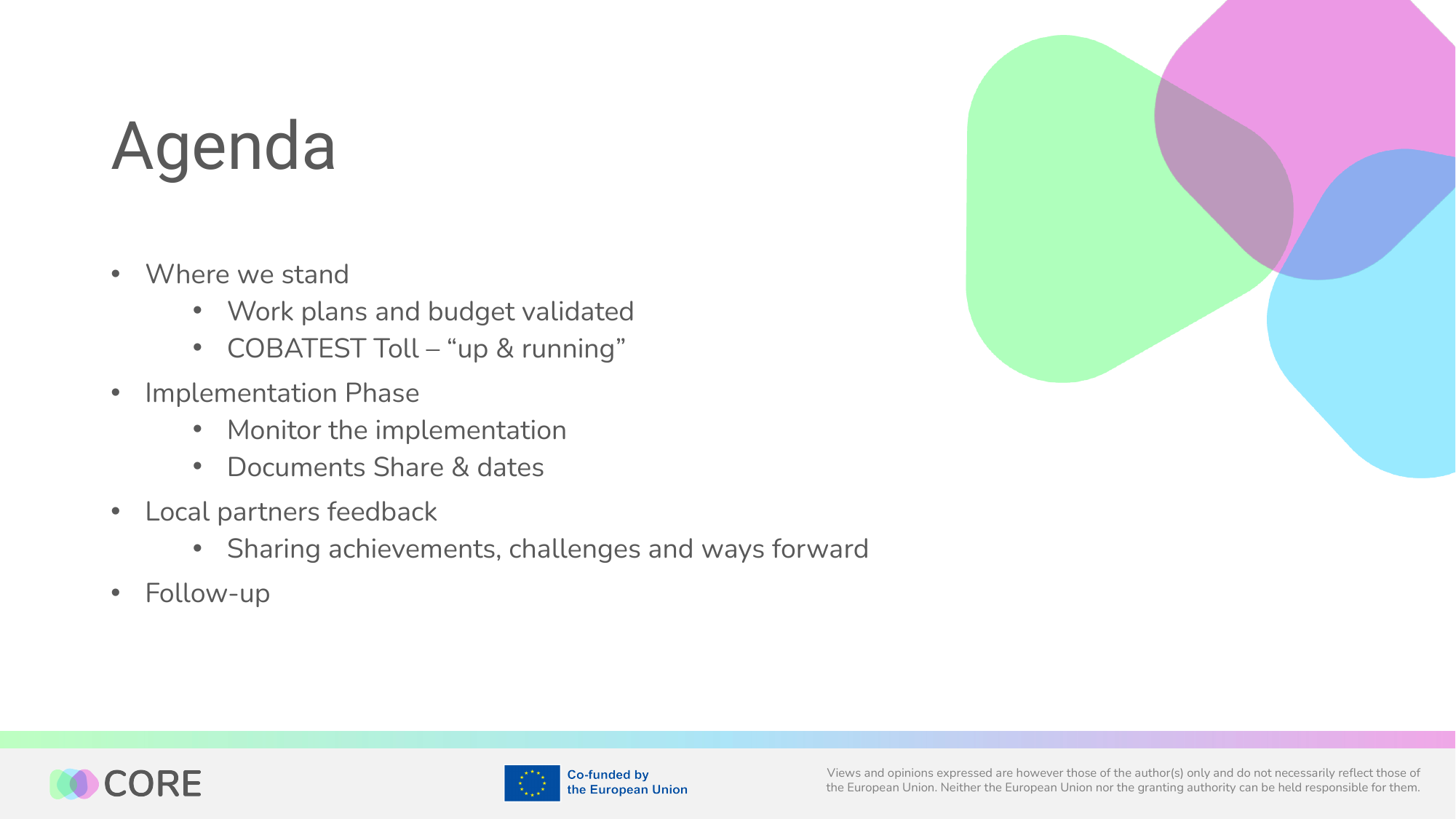

# Agenda
Where we stand
Work plans and budget validated
COBATEST Toll – “up & running”
Implementation Phase
Monitor the implementation
Documents Share & dates
Local partners feedback
Sharing achievements, challenges and ways forward
Follow-up